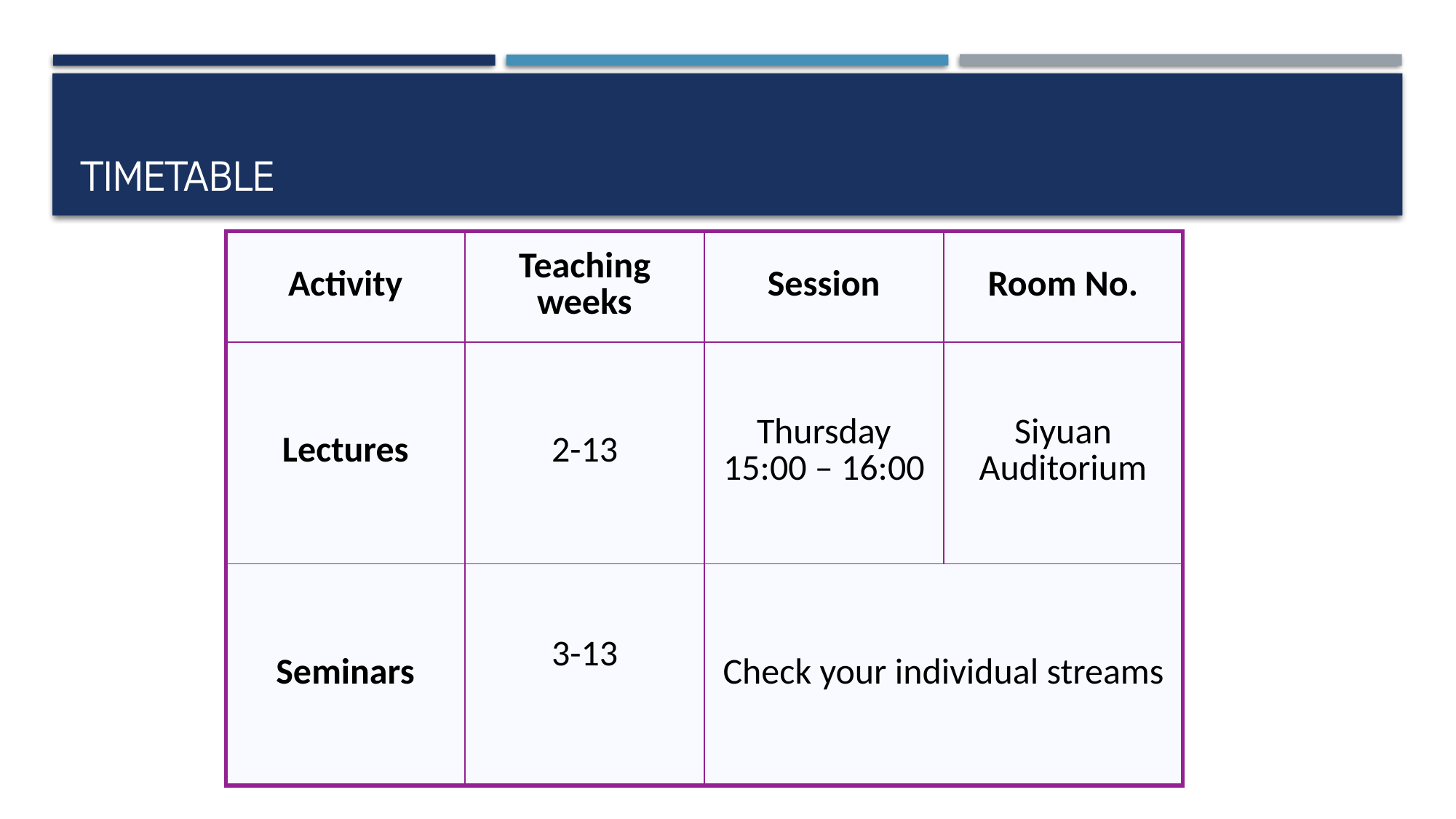

# timetable
| Activity | Teaching weeks | Session | Room No. |
| --- | --- | --- | --- |
| Lectures | 2-13 | Thursday 15:00 – 16:00 | Siyuan Auditorium |
| Seminars | 3-13 | Check your individual streams |  |